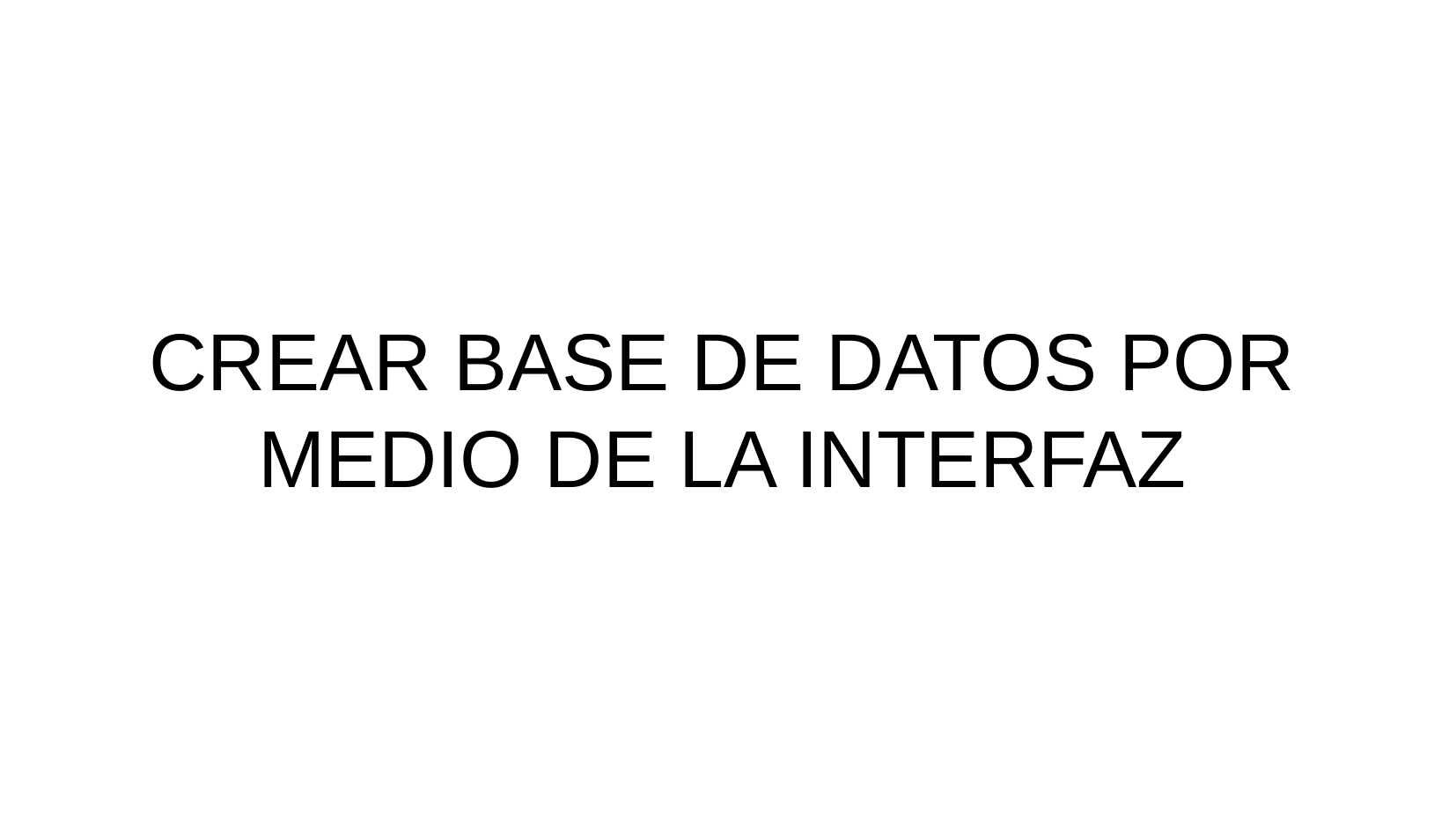

# CREAR BASE DE DATOS POR MEDIO DE LA INTERFAZ